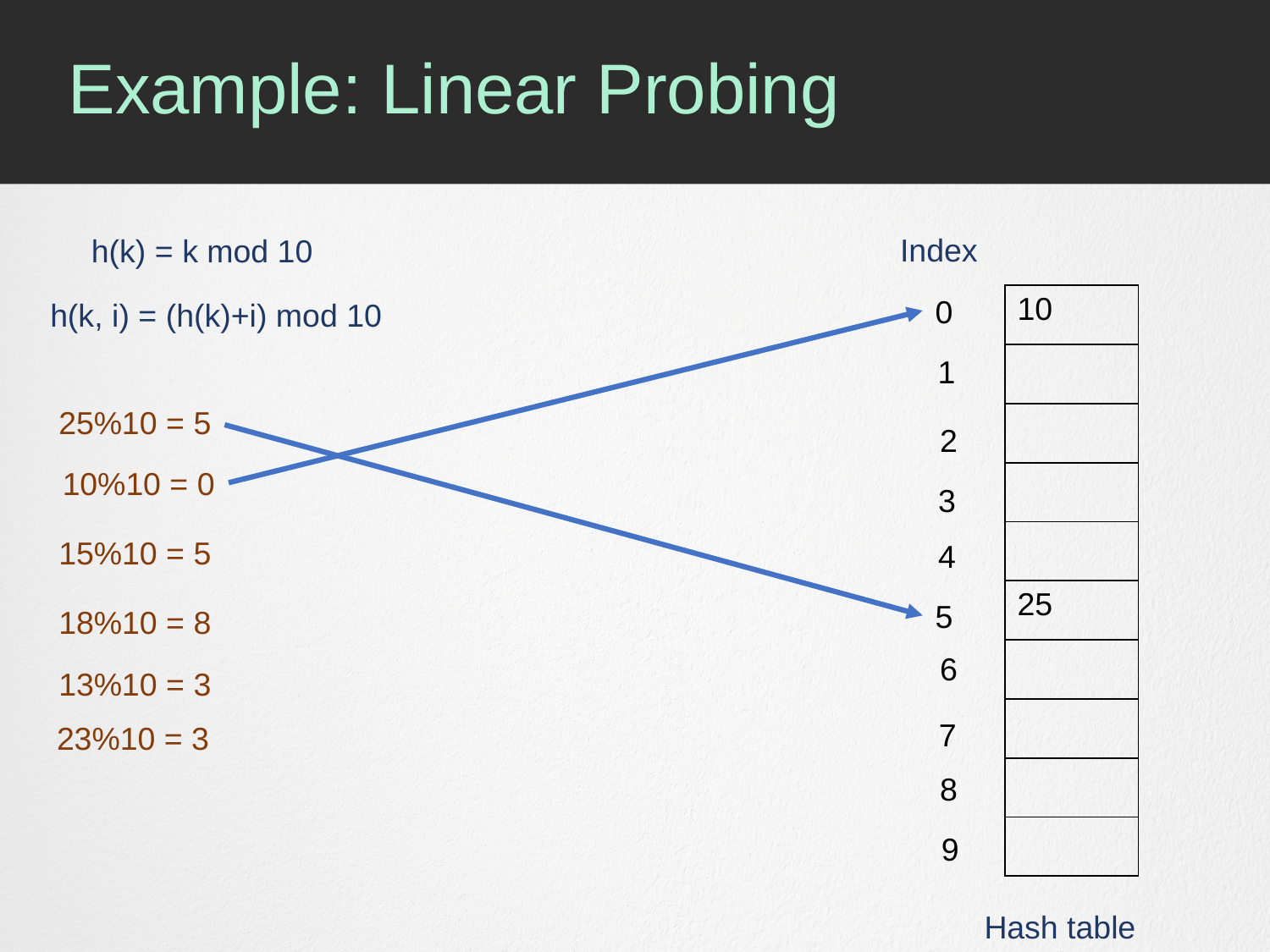

# Example: Linear Probing
Index
h(k) = k mod 10
0
| 10 |
| --- |
|  |
|  |
|  |
|  |
| 25 |
|  |
|  |
|  |
|  |
h(k, i) = (h(k)+i) mod 10
1
25%10 = 5
2
10%10 = 0
3
15%10 = 5
4
5
18%10 = 8
6
13%10 = 3
7
23%10 = 3
8
9
Hash table